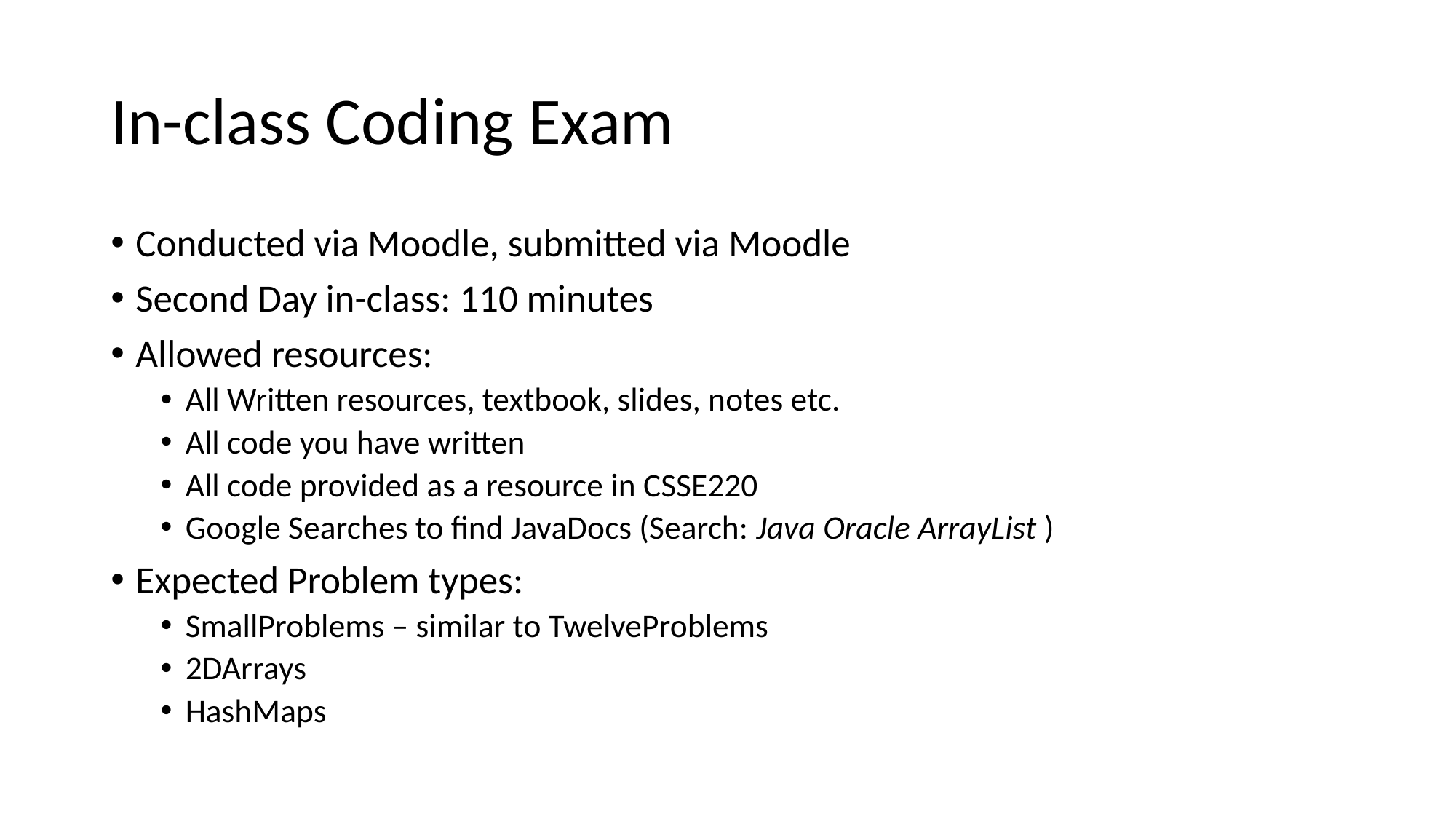

# In-class Coding Exam
Conducted via Moodle, submitted via Moodle
Second Day in-class: 110 minutes
Allowed resources:
All Written resources, textbook, slides, notes etc.
All code you have written
All code provided as a resource in CSSE220
Google Searches to find JavaDocs (Search: Java Oracle ArrayList )
Expected Problem types:
SmallProblems – similar to TwelveProblems
2DArrays
HashMaps